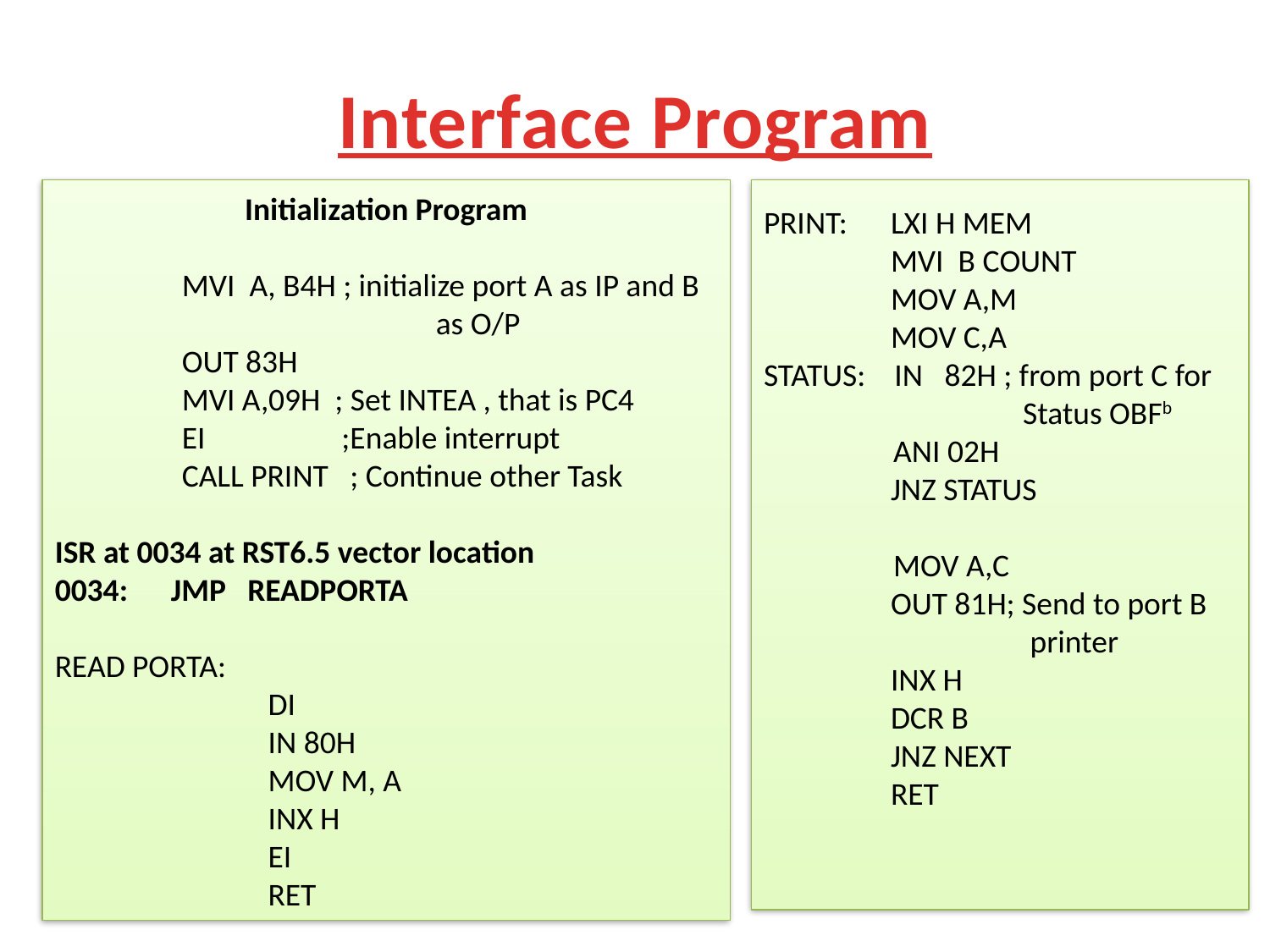

# Interface Program
Initialization Program

	MVI  A, B4H ; initialize port A as IP and B
			as O/P
	OUT 83H
	MVI A,09H  ; Set INTEA , that is PC4
	EI                   ;Enable interrupt
	CALL PRINT   ; Continue other Task

ISR at 0034 at RST6.5 vector location
0034:      JMP   READPORTA

READ PORTA:
            	            DI
	            IN 80H
	            MOV M, A
	            INX H
	            EI
	            RET
PRINT:	LXI H MEM
	MVI  B COUNT
	MOV A,M
	MOV C,A
STATUS:    IN   82H ; from port C for
                                    Status OBFb
                  ANI 02H
	JNZ STATUS

                  MOV A,C
	OUT 81H; Send to port B
                                     printer
	INX H
	DCR B
	JNZ NEXT
	RET